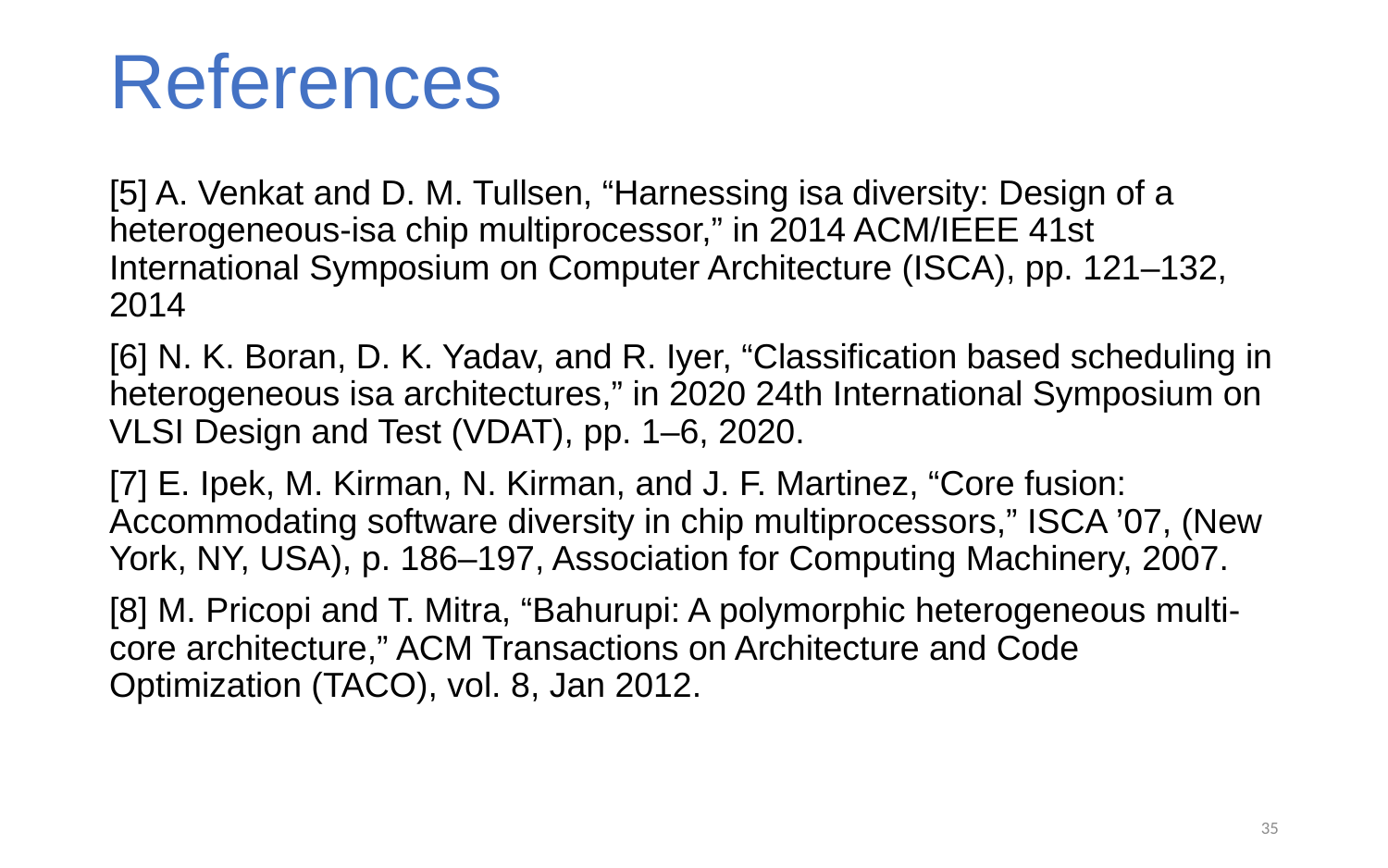

# References
[5] A. Venkat and D. M. Tullsen, “Harnessing isa diversity: Design of a heterogeneous-isa chip multiprocessor,” in 2014 ACM/IEEE 41st International Symposium on Computer Architecture (ISCA), pp. 121–132, 2014
[6] N. K. Boran, D. K. Yadav, and R. Iyer, “Classification based scheduling in heterogeneous isa architectures,” in 2020 24th International Symposium on VLSI Design and Test (VDAT), pp. 1–6, 2020.
[7] E. Ipek, M. Kirman, N. Kirman, and J. F. Martinez, “Core fusion: Accommodating software diversity in chip multiprocessors,” ISCA ’07, (New York, NY, USA), p. 186–197, Association for Computing Machinery, 2007.
[8] M. Pricopi and T. Mitra, “Bahurupi: A polymorphic heterogeneous multi-core architecture,” ACM Transactions on Architecture and Code Optimization (TACO), vol. 8, Jan 2012.
35